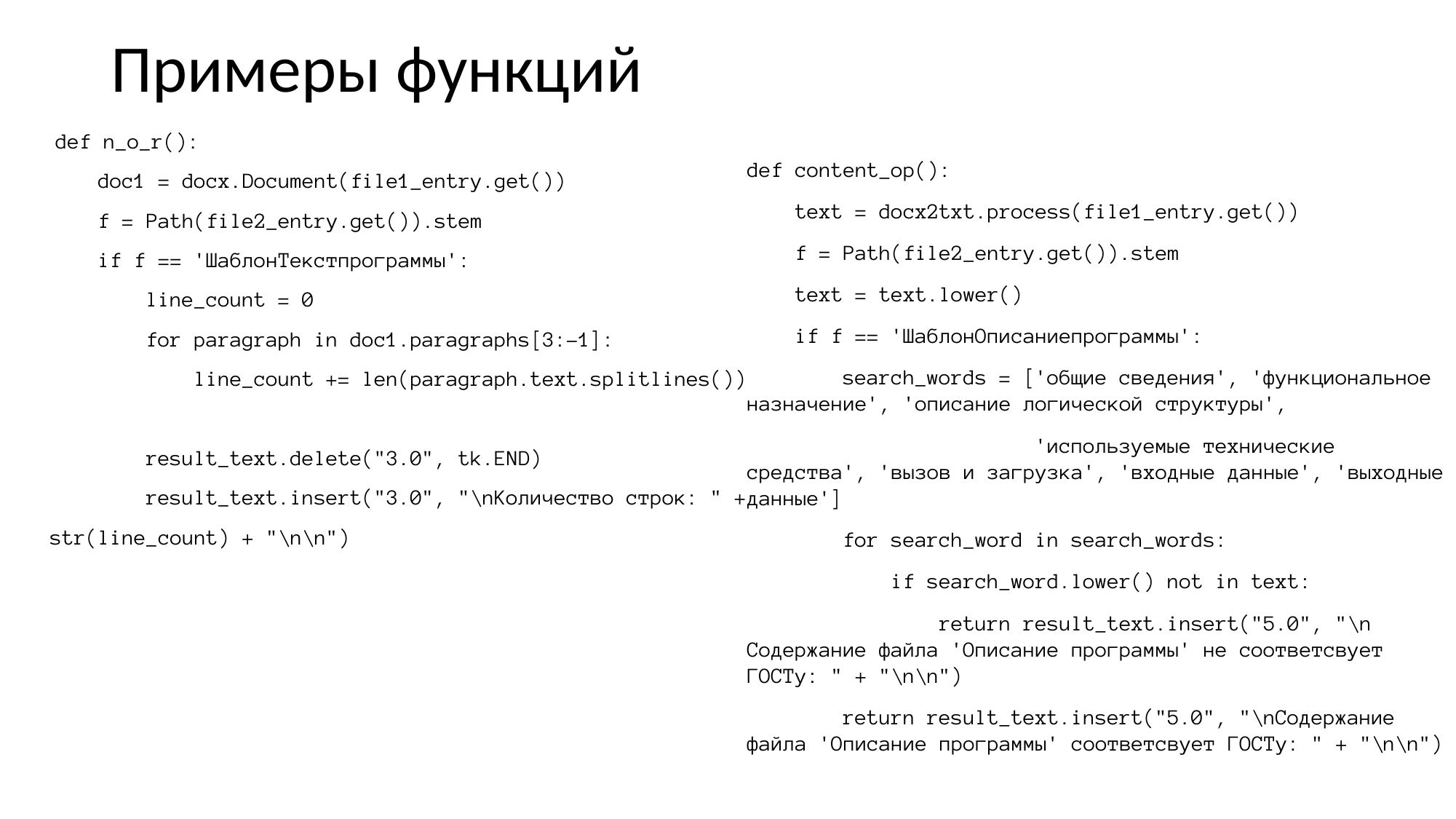

# Примеры функций
 def n_o_r():
    doc1 = docx.Document(file1_entry.get())
    f = Path(file2_entry.get()).stem
    if f == 'ШаблонТекстпрограммы':
        line_count = 0
        for paragraph in doc1.paragraphs[3:-1]:
            line_count += len(paragraph.text.splitlines())

        result_text.delete("3.0", tk.END)
        result_text.insert("3.0", "\nКоличество строк: " + str(line_count) + "\n\n")

def content_op():
    text = docx2txt.process(file1_entry.get())
    f = Path(file2_entry.get()).stem
    text = text.lower()
    if f == 'ШаблонОписаниепрограммы':
        search_words = ['общие сведения', 'функциональное назначение', 'описание логической структуры',
                        'используемые технические средства', 'вызов и загрузка', 'входные данные', 'выходные данные']
        for search_word in search_words:
            if search_word.lower() not in text:
                return result_text.insert("5.0", "\n Cодержаниe файла 'Описание программы' не соответсвует ГОСТу: " + "\n\n")
        return result_text.insert("5.0", "\nCодержаниe файла 'Описание программы' соответсвует ГОСТу: " + "\n\n")